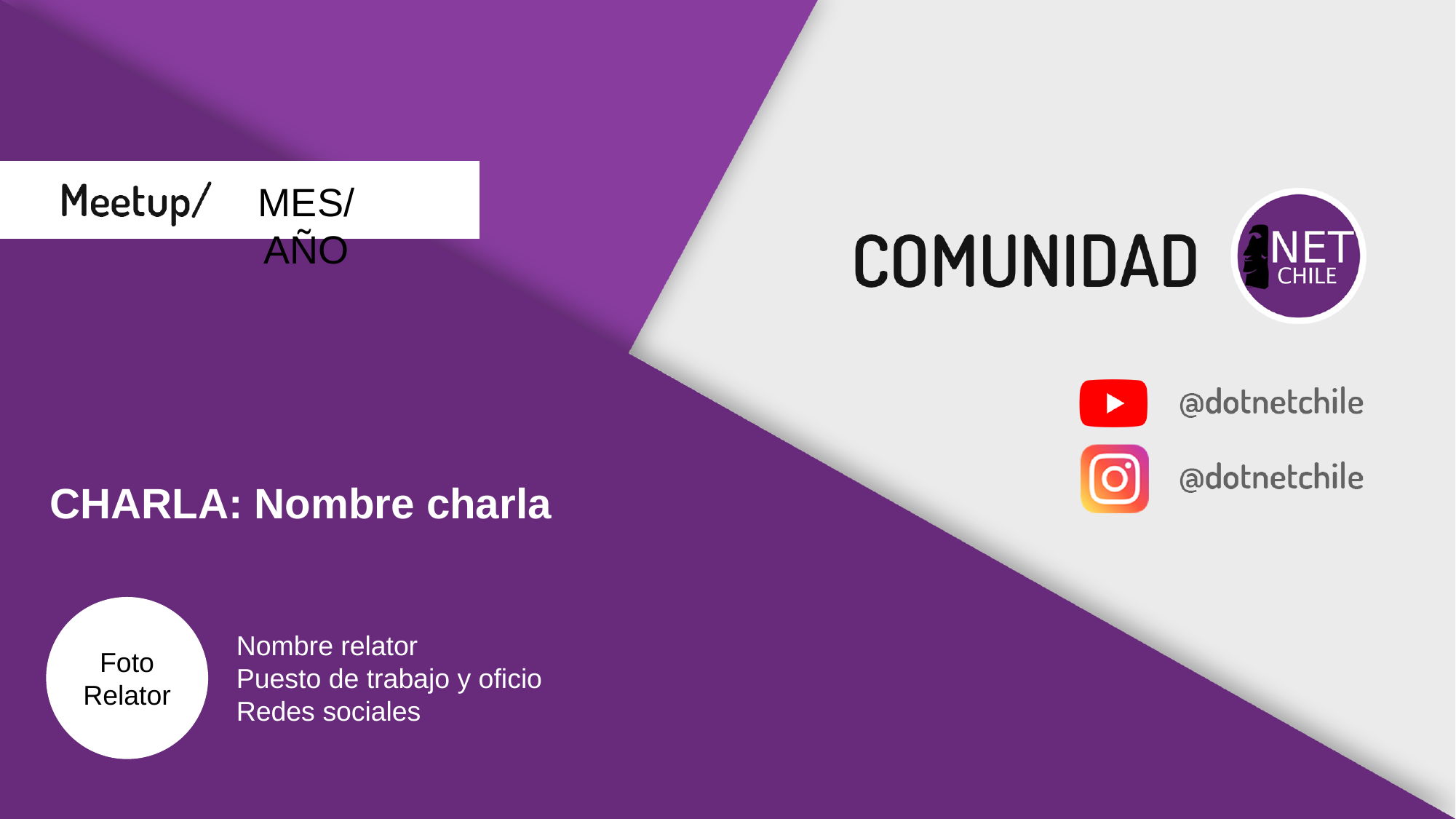

MES/AÑO
CHARLA: Nombre charla
Foto Relator
Nombre relator
Puesto de trabajo y oficio
Redes sociales